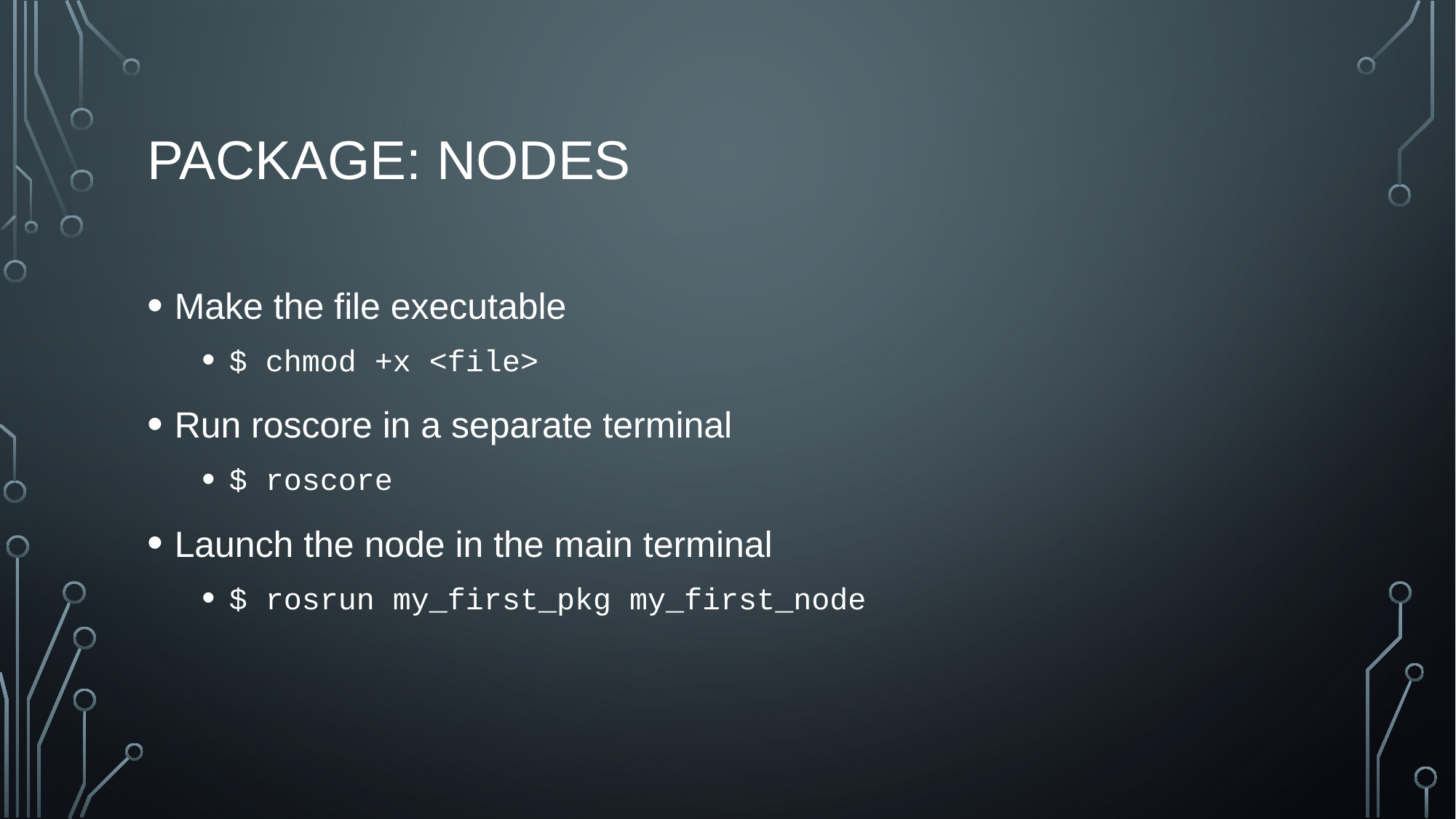

# Package: Nodes
Make the file executable
$ chmod +x <file>
Run roscore in a separate terminal
$ roscore
Launch the node in the main terminal
$ rosrun my_first_pkg my_first_node